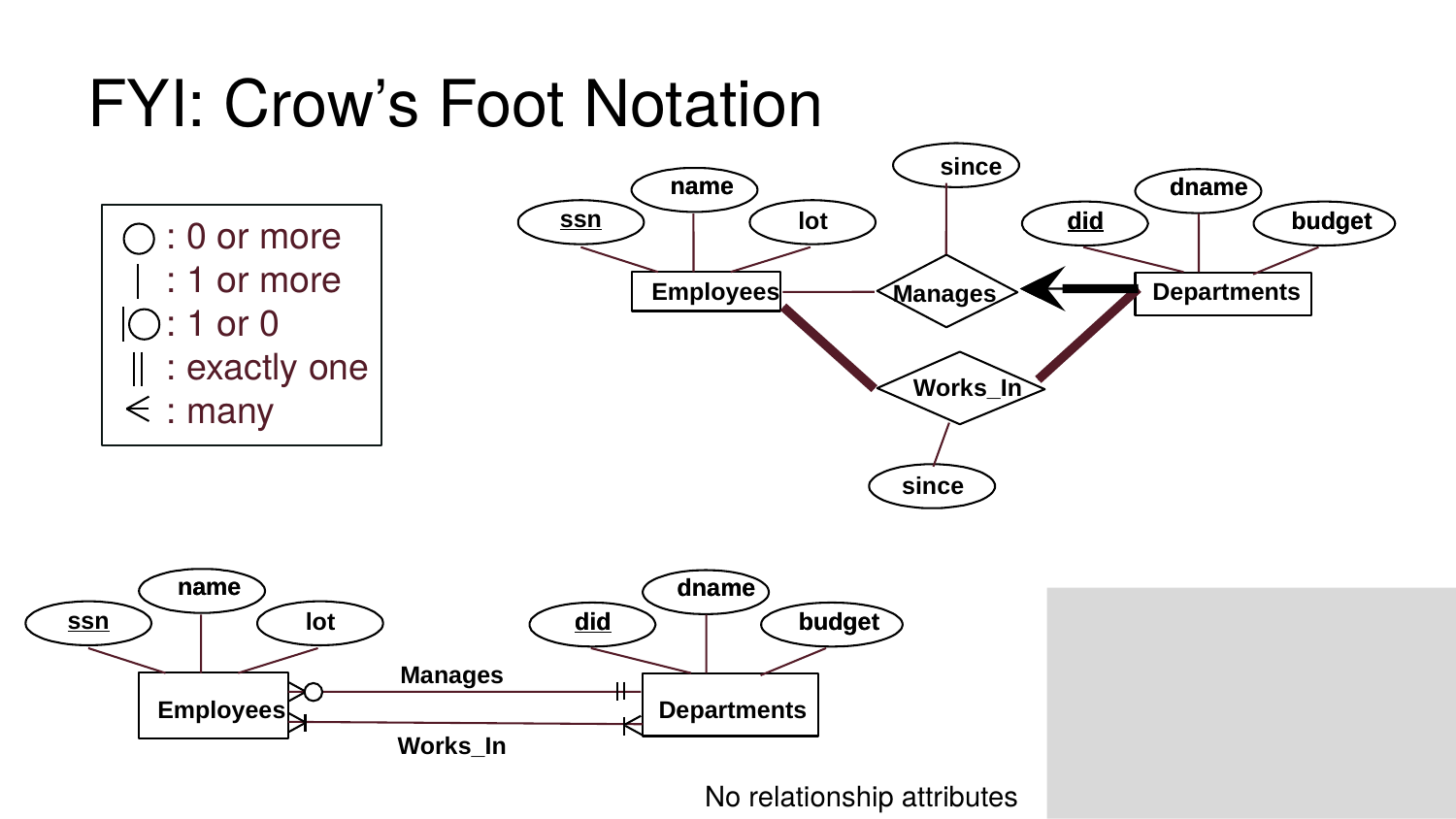

# FYI: Crow’s Foot Notation

since
name
name
dname
dname

ssn
did
did
budget
budget
lot

  : 0 or more
  : 1 or more
  : 1 or 0
  : exactly one
  : many

Departments
Employees

Manages

Works_In

since
name
name
dname
dname

ssn
did
did
budget
budget
lot

Manages

Departments
Employees

Works_In
No relationship attributes